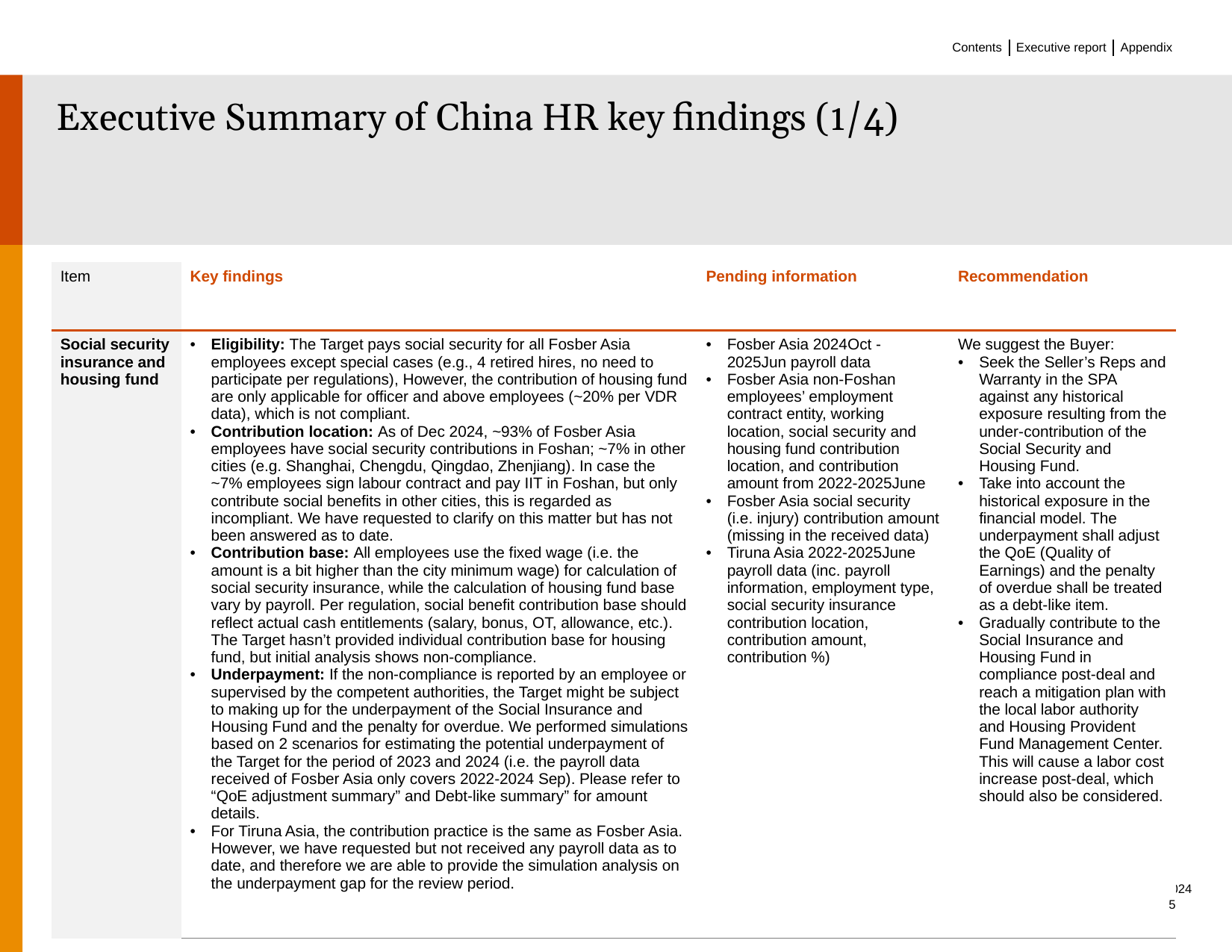

Contents
Executive report
Appendix
-1 Executive Report
# Executive Summary of China HR key findings (1/4)
| Item | Key findings | Pending information | Recommendation |
| --- | --- | --- | --- |
| Social security insurance and housing fund | Eligibility: The Target pays social security for all Fosber Asia employees except special cases (e.g., 4 retired hires, no need to participate per regulations), However, the contribution of housing fund are only applicable for officer and above employees (~20% per VDR data), which is not compliant. Contribution location: As of Dec 2024, ~93% of Fosber Asia employees have social security contributions in Foshan; ~7% in other cities (e.g. Shanghai, Chengdu, Qingdao, Zhenjiang). In case the ~7% employees sign labour contract and pay IIT in Foshan, but only contribute social benefits in other cities, this is regarded as incompliant. We have requested to clarify on this matter but has not been answered as to date. Contribution base: All employees use the fixed wage (i.e. the amount is a bit higher than the city minimum wage) for calculation of social security insurance, while the calculation of housing fund base vary by payroll. Per regulation, social benefit contribution base should reflect actual cash entitlements (salary, bonus, OT, allowance, etc.). The Target hasn’t provided individual contribution base for housing fund, but initial analysis shows non-compliance. Underpayment: If the non-compliance is reported by an employee or supervised by the competent authorities, the Target might be subject to making up for the underpayment of the Social Insurance and Housing Fund and the penalty for overdue. We performed simulations based on 2 scenarios for estimating the potential underpayment of the Target for the period of 2023 and 2024 (i.e. the payroll data received of Fosber Asia only covers 2022-2024 Sep). Please refer to “QoE adjustment summary” and Debt-like summary” for amount details. For Tiruna Asia, the contribution practice is the same as Fosber Asia. However, we have requested but not received any payroll data as to date, and therefore we are able to provide the simulation analysis on the underpayment gap for the review period. | Fosber Asia 2024Oct - 2025Jun payroll data Fosber Asia non-Foshan employees’ employment contract entity, working location, social security and housing fund contribution location, and contribution amount from 2022-2025June Fosber Asia social security (i.e. injury) contribution amount (missing in the received data) Tiruna Asia 2022-2025June payroll data (inc. payroll information, employment type, social security insurance contribution location, contribution amount, contribution %) | We suggest the Buyer: Seek the Seller’s Reps and Warranty in the SPA against any historical exposure resulting from the under-contribution of the Social Security and Housing Fund. Take into account the historical exposure in the financial model. The underpayment shall adjust the QoE (Quality of Earnings) and the penalty of overdue shall be treated as a debt-like item. Gradually contribute to the Social Insurance and Housing Fund in compliance post-deal and reach a mitigation plan with the local labor authority and Housing Provident Fund Management Center. This will cause a labor cost increase post-deal, which should also be considered. |
5